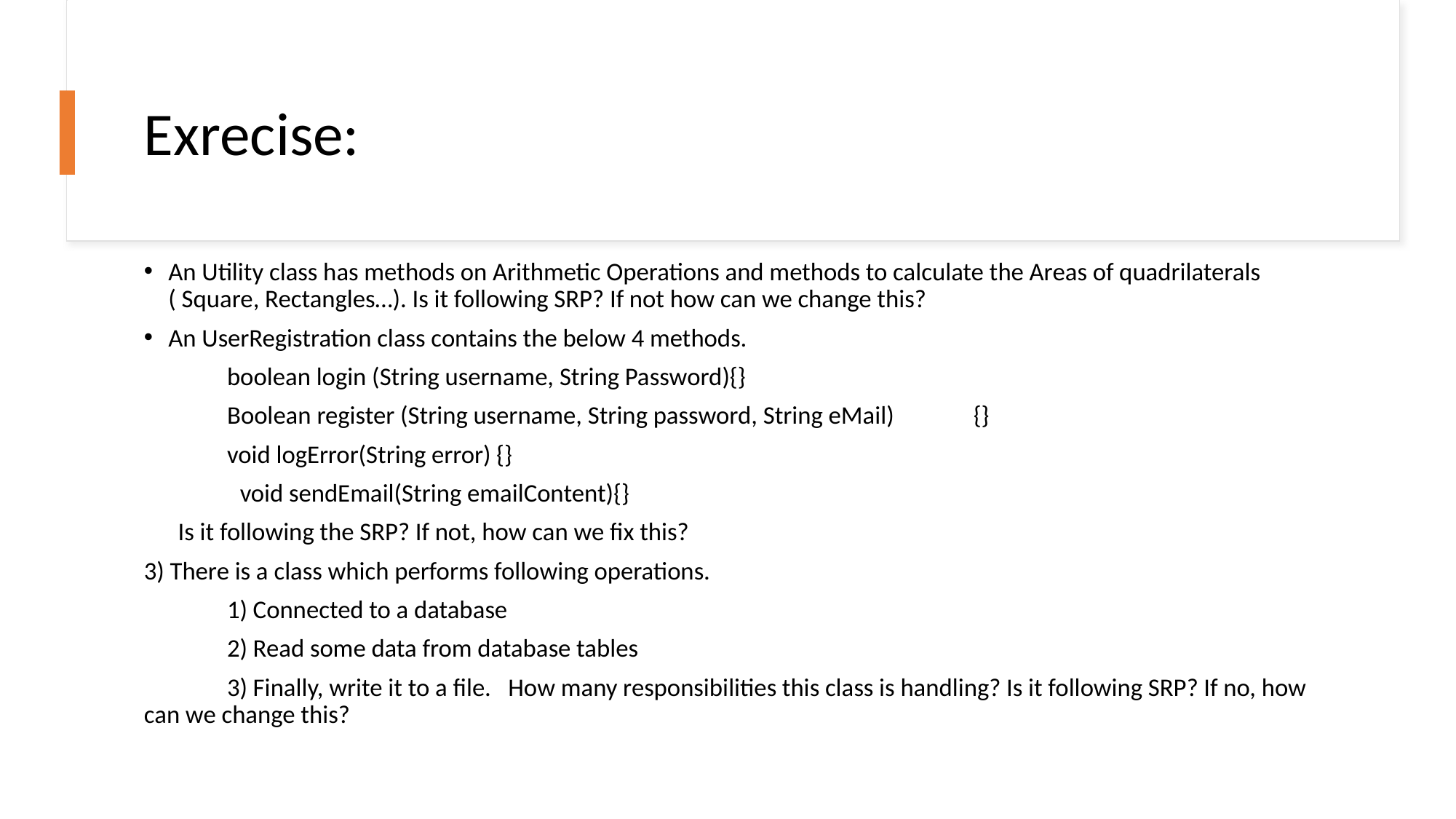

# Exrecise:

An Utility class has methods on Arithmetic Operations and methods to calculate the Areas of quadrilaterals ( Square, Rectangles…). Is it following SRP? If not how can we change this?
An UserRegistration class contains the below 4 methods.
	boolean login (String username, String Password){}
	Boolean register (String username, String password, String eMail) 	{}
	void logError(String error) {}
                 void sendEmail(String emailContent){}
      Is it following the SRP? If not, how can we fix this?
3) There is a class which performs following operations.
	1) Connected to a database
	2) Read some data from database tables
	3) Finally, write it to a file.   How many responsibilities this class is handling? Is it following SRP? If no, how can we change this?